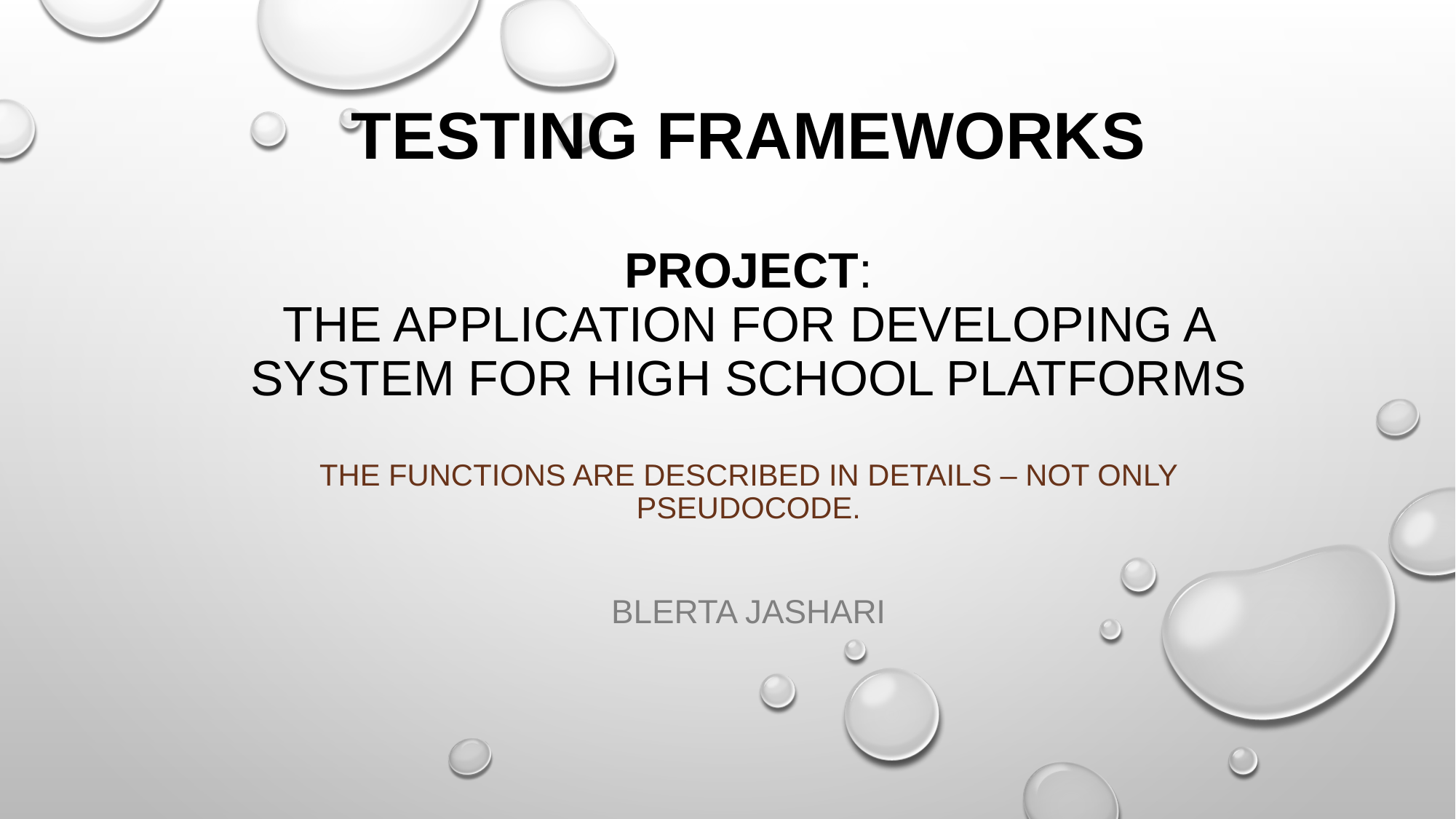

# Testing frameworks Project: The application for developing a system for high school platforms The functions are described in details – not only pseudocode.
Blerta jashari